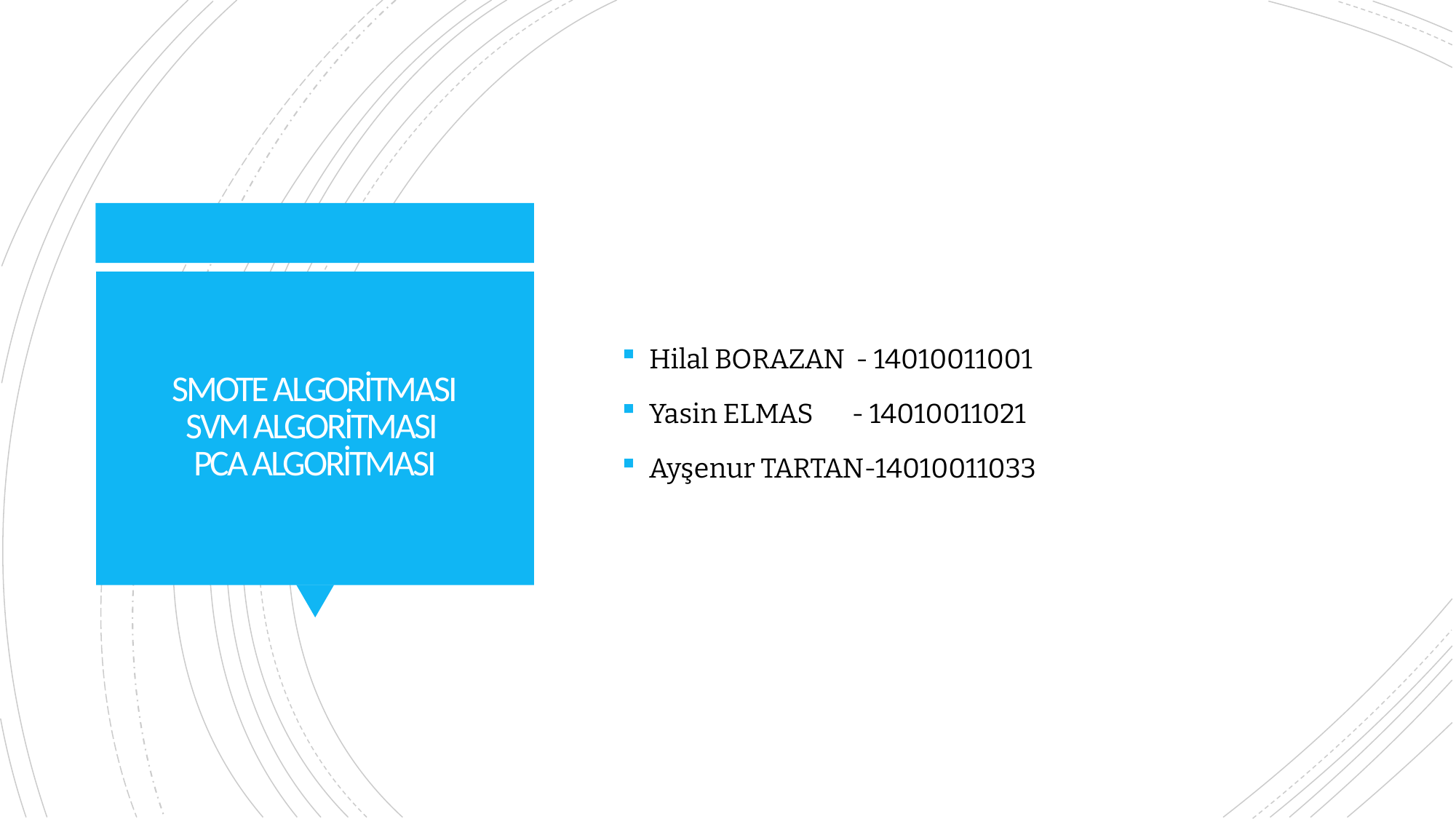

Hilal BORAZAN  - 14010011001
Yasin ELMAS       - 14010011021
Ayşenur TARTAN-14010011033
# SMOTE ALGORİTMASI SVM ALGORİTMASI PCA ALGORİTMASI